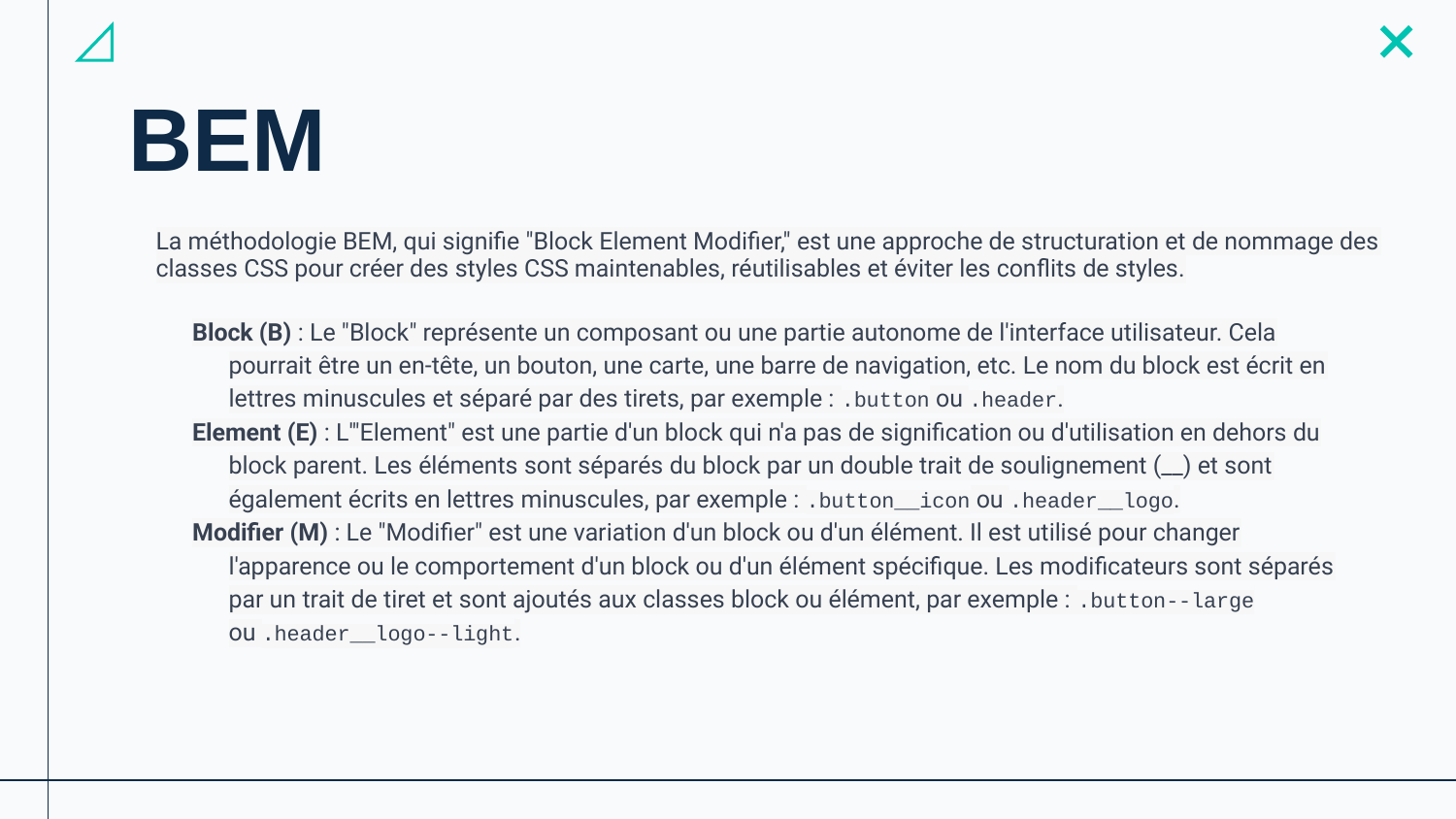

# BEM
La méthodologie BEM, qui signifie "Block Element Modifier," est une approche de structuration et de nommage des classes CSS pour créer des styles CSS maintenables, réutilisables et éviter les conflits de styles.
Block (B) : Le "Block" représente un composant ou une partie autonome de l'interface utilisateur. Cela pourrait être un en-tête, un bouton, une carte, une barre de navigation, etc. Le nom du block est écrit en lettres minuscules et séparé par des tirets, par exemple : .button ou .header.
Element (E) : L'"Element" est une partie d'un block qui n'a pas de signification ou d'utilisation en dehors du block parent. Les éléments sont séparés du block par un double trait de soulignement (__) et sont également écrits en lettres minuscules, par exemple : .button__icon ou .header__logo.
Modifier (M) : Le "Modifier" est une variation d'un block ou d'un élément. Il est utilisé pour changer l'apparence ou le comportement d'un block ou d'un élément spécifique. Les modificateurs sont séparés par un trait de tiret et sont ajoutés aux classes block ou élément, par exemple : .button--large ou .header__logo--light.